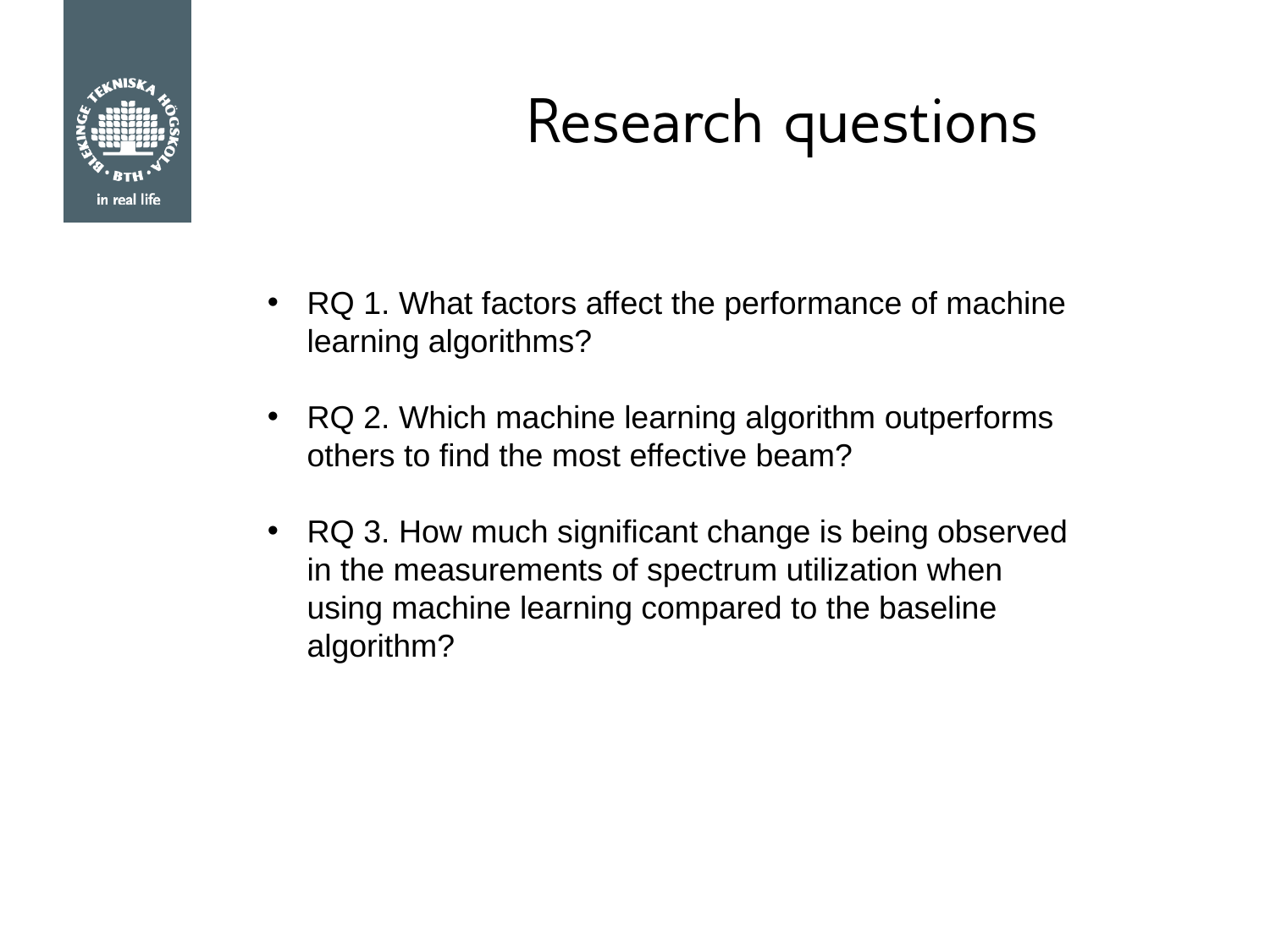

# Research questions
RQ 1. What factors aﬀect the performance of machine learning algorithms?

RQ 2. Which machine learning algorithm outperforms others to ﬁnd the most eﬀective beam?

RQ 3. How much signiﬁcant change is being observed in the measurements of spectrum utilization when using machine learning compared to the baseline algorithm?